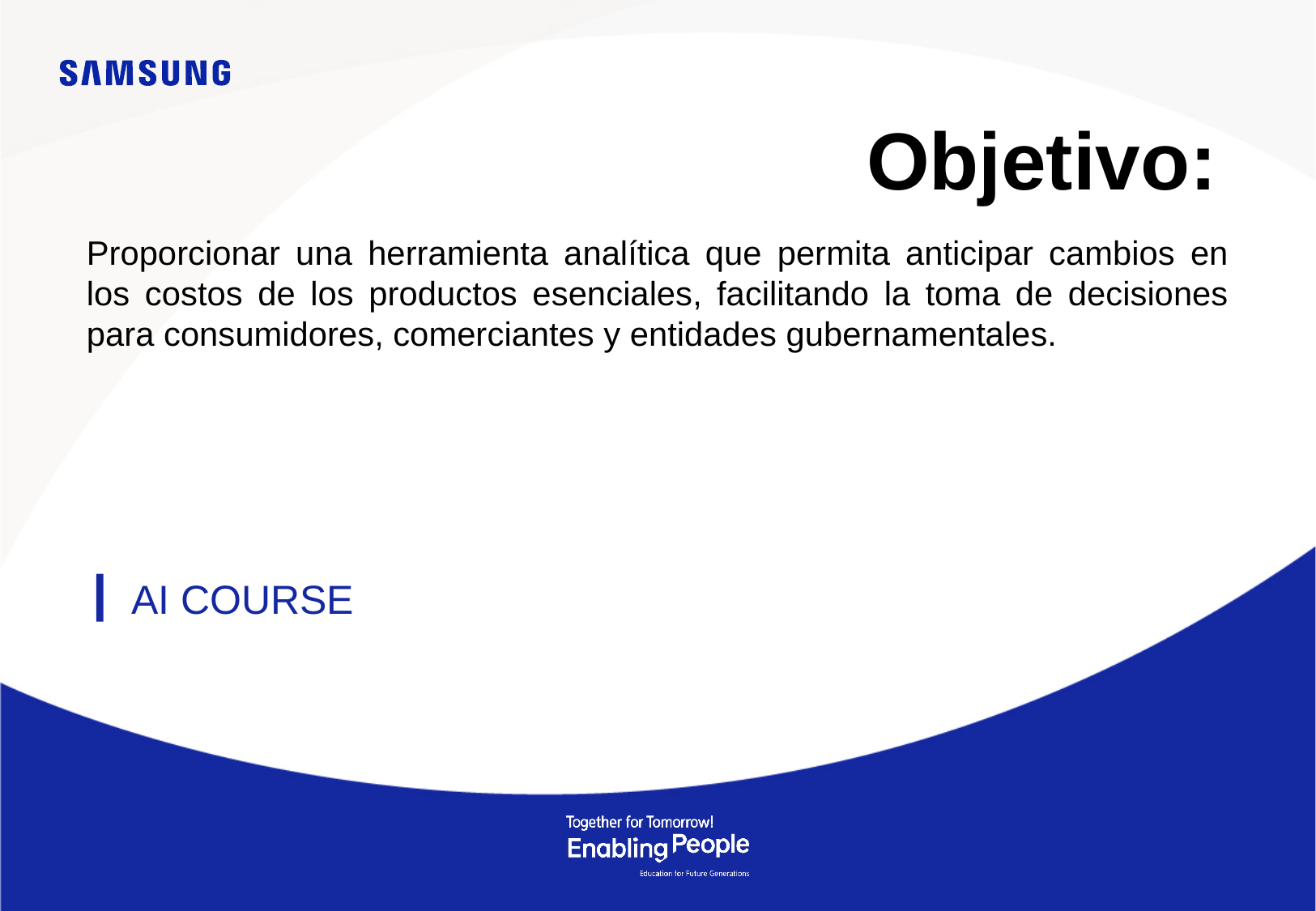

# Objetivo:
Proporcionar una herramienta analítica que permita anticipar cambios en los costos de los productos esenciales, facilitando la toma de decisiones para consumidores, comerciantes y entidades gubernamentales.